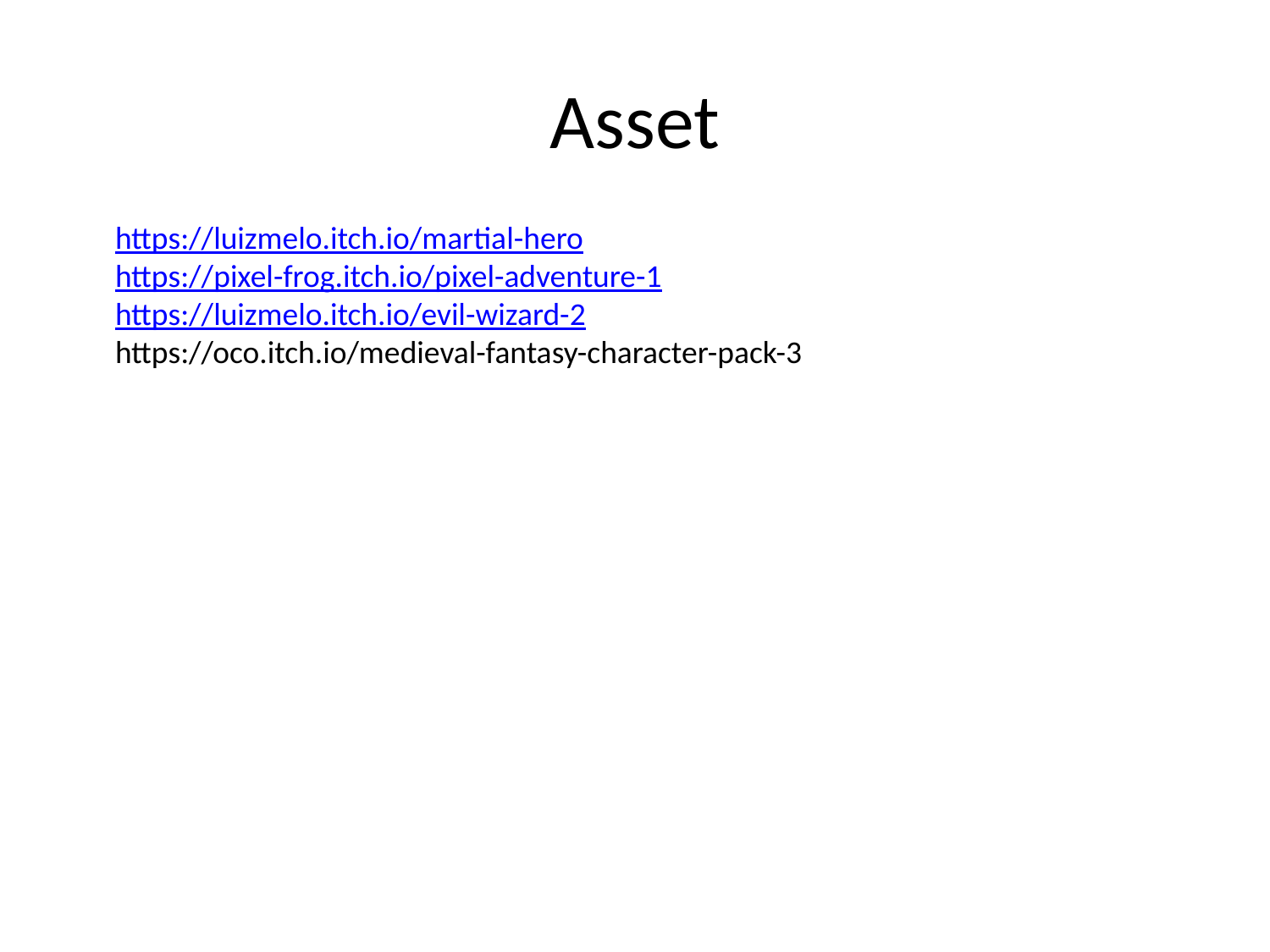

# Asset
https://luizmelo.itch.io/martial-hero
https://pixel-frog.itch.io/pixel-adventure-1
https://luizmelo.itch.io/evil-wizard-2
https://oco.itch.io/medieval-fantasy-character-pack-3
https://luizmelo.itch.io/martial-hero